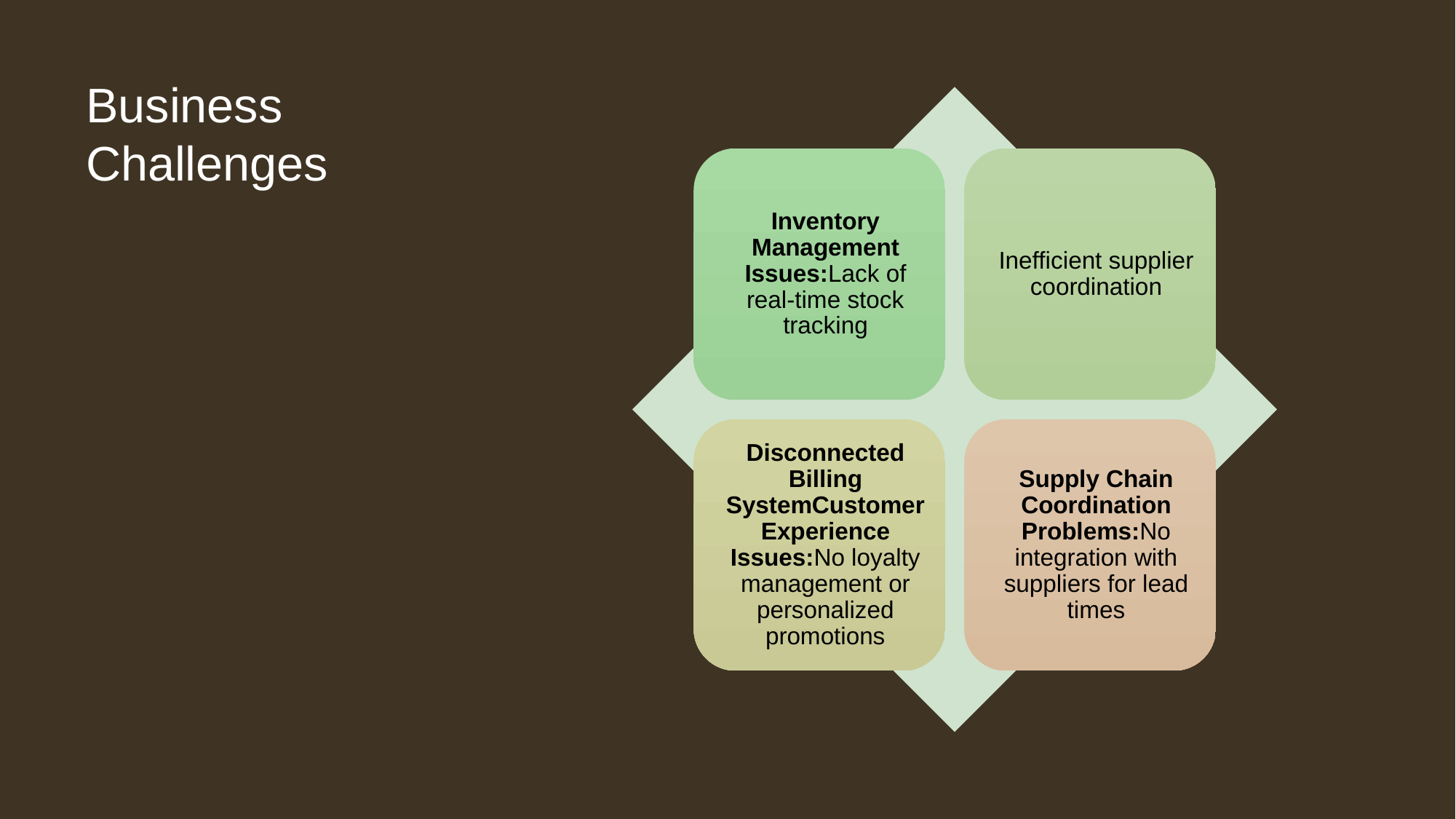

# Business Challenges
Inventory Management Issues:Lack of real-time stock tracking
Inefficient supplier coordination
Disconnected Billing SystemCustomer Experience Issues:No loyalty management or personalized promotions
Supply Chain Coordination Problems:No integration with suppliers for lead times